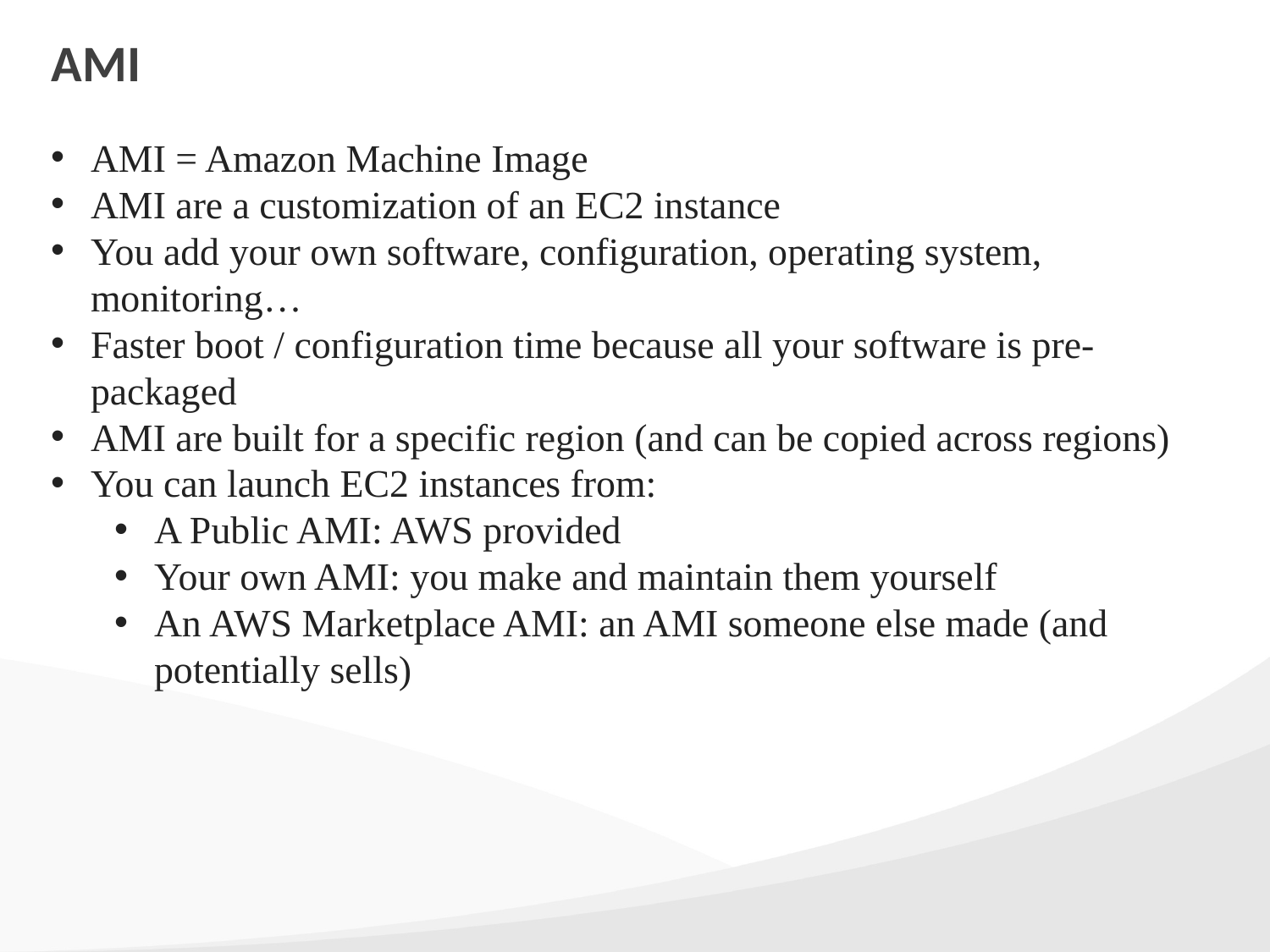

# AMI
AMI = Amazon Machine Image
AMI are a customization of an EC2 instance
You add your own software, configuration, operating system, monitoring…
Faster boot / configuration time because all your software is pre-packaged
AMI are built for a specific region (and can be copied across regions)
You can launch EC2 instances from:
A Public AMI: AWS provided
Your own AMI: you make and maintain them yourself
An AWS Marketplace AMI: an AMI someone else made (and potentially sells)